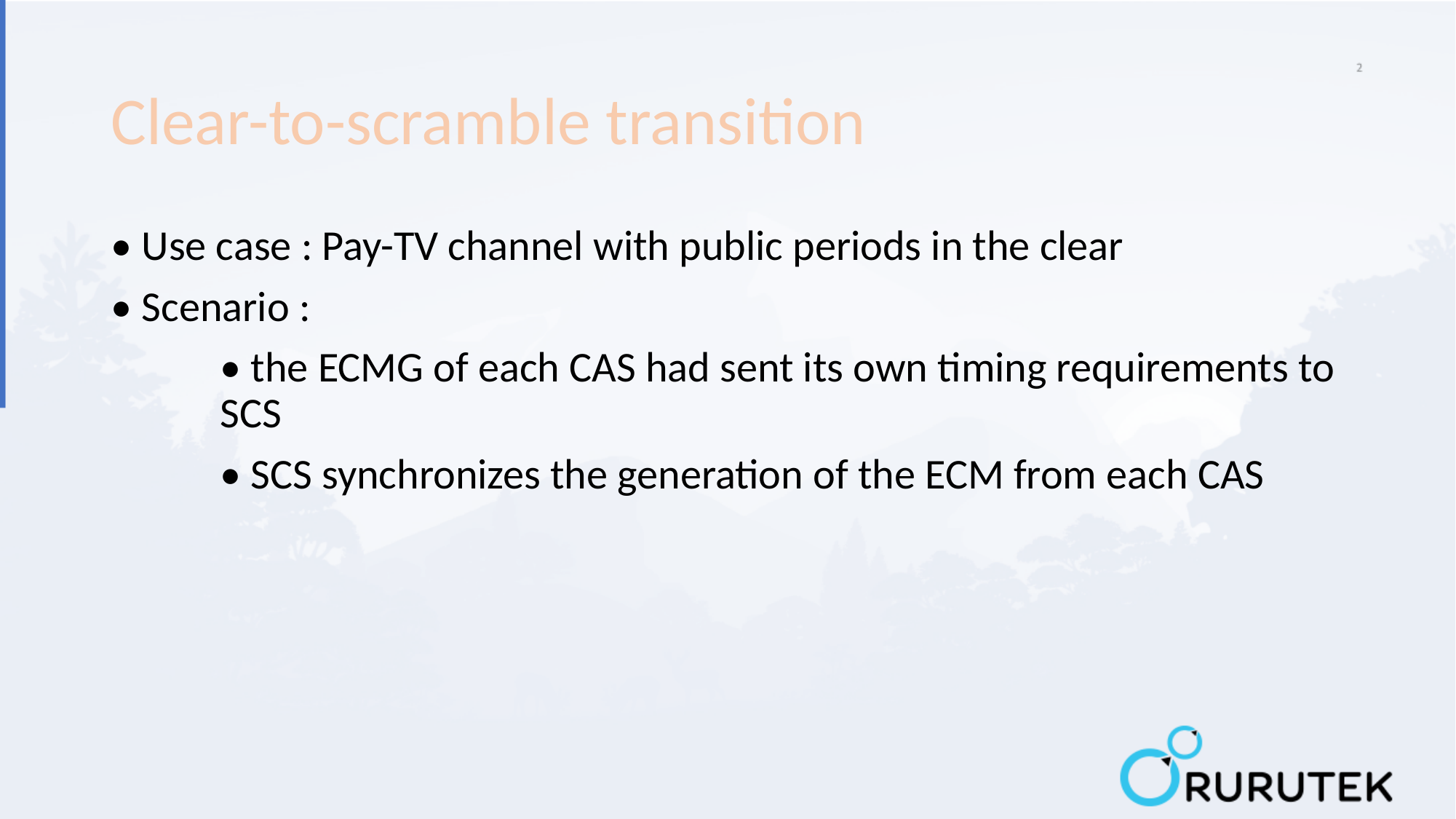

# Clear-to-scramble transition
• Use case : Pay-TV channel with public periods in the clear
• Scenario :
	• the ECMG of each CAS had sent its own timing requirements to 	SCS
	• SCS synchronizes the generation of the ECM from each CAS